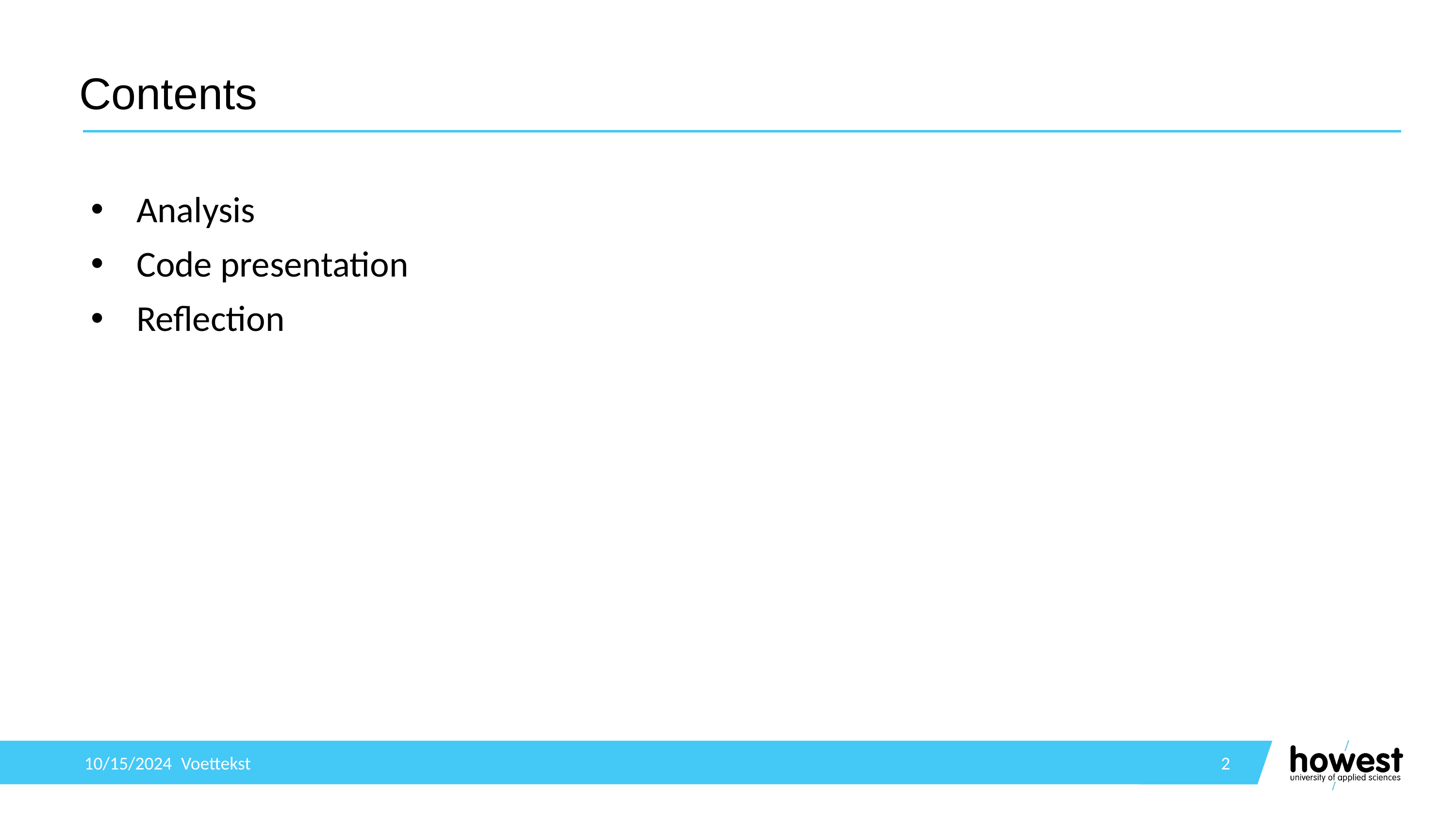

# Contents
Analysis
Code presentation
Reflection
10/15/2024
Voettekst
2